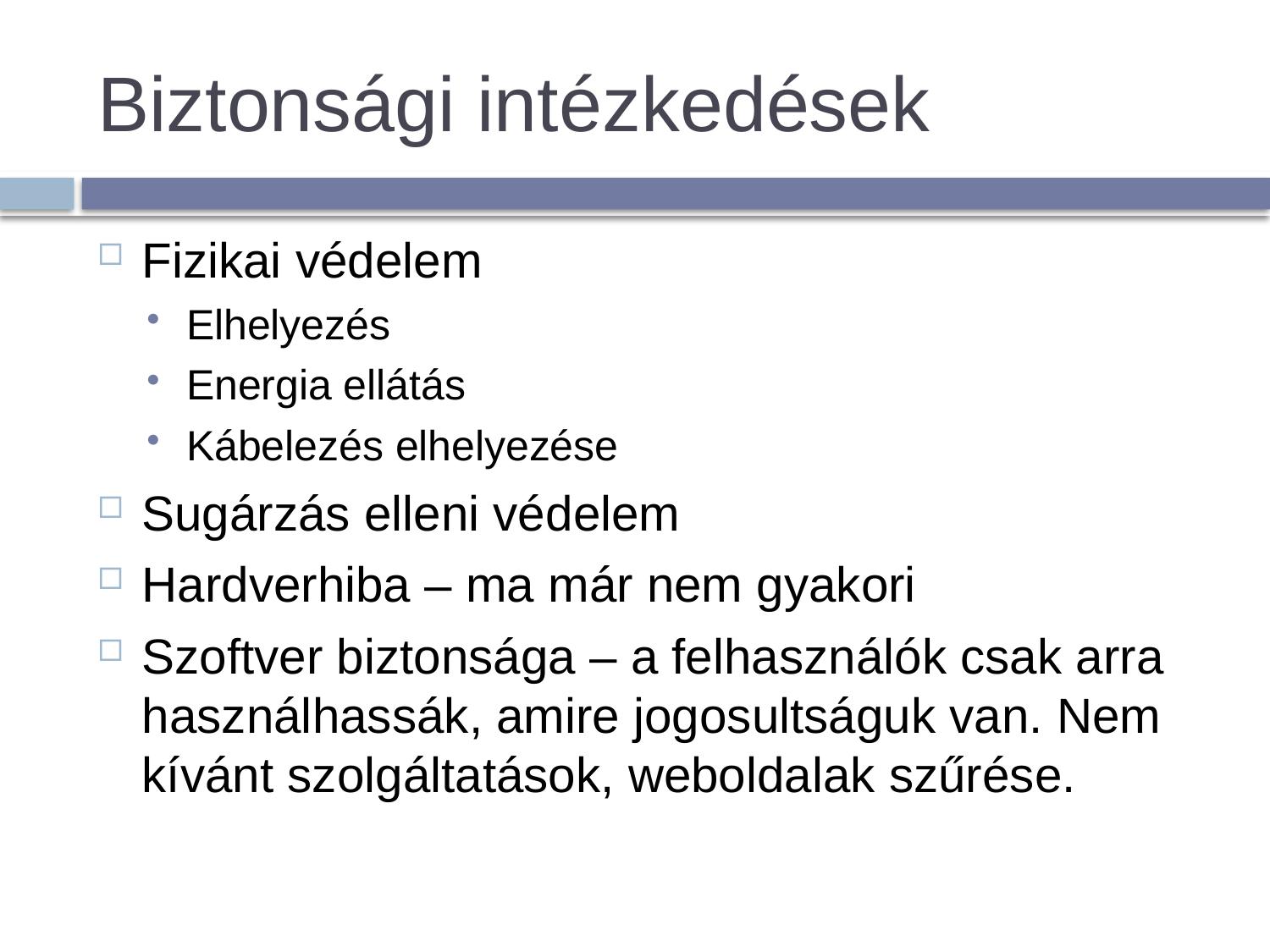

# Biztonsági intézkedések
Fizikai védelem
Elhelyezés
Energia ellátás
Kábelezés elhelyezése
Sugárzás elleni védelem
Hardverhiba – ma már nem gyakori
Szoftver biztonsága – a felhasználók csak arra használhassák, amire jogosultságuk van. Nem kívánt szolgáltatások, weboldalak szűrése.